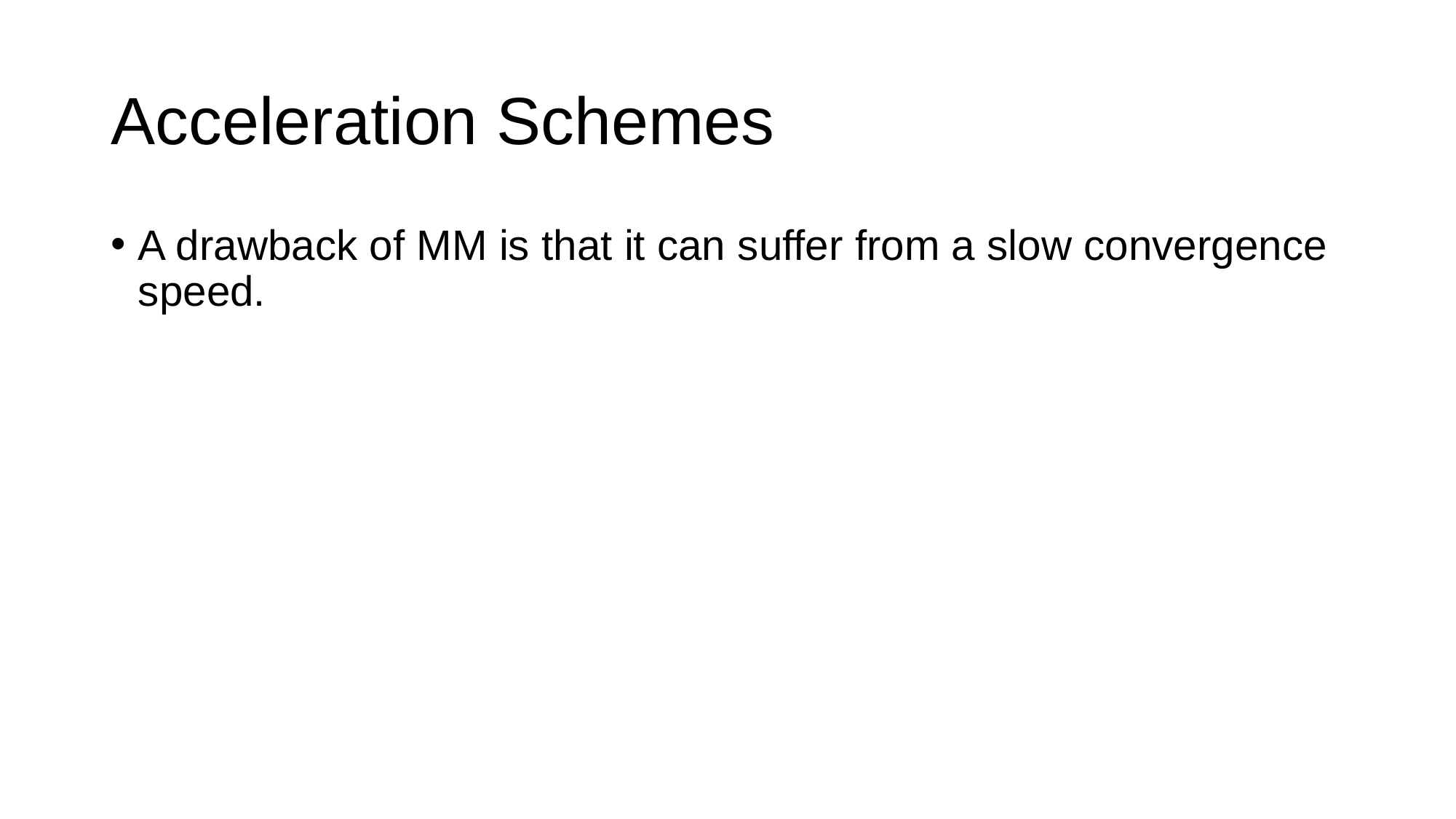

# Acceleration Schemes
A drawback of MM is that it can suffer from a slow convergence speed.